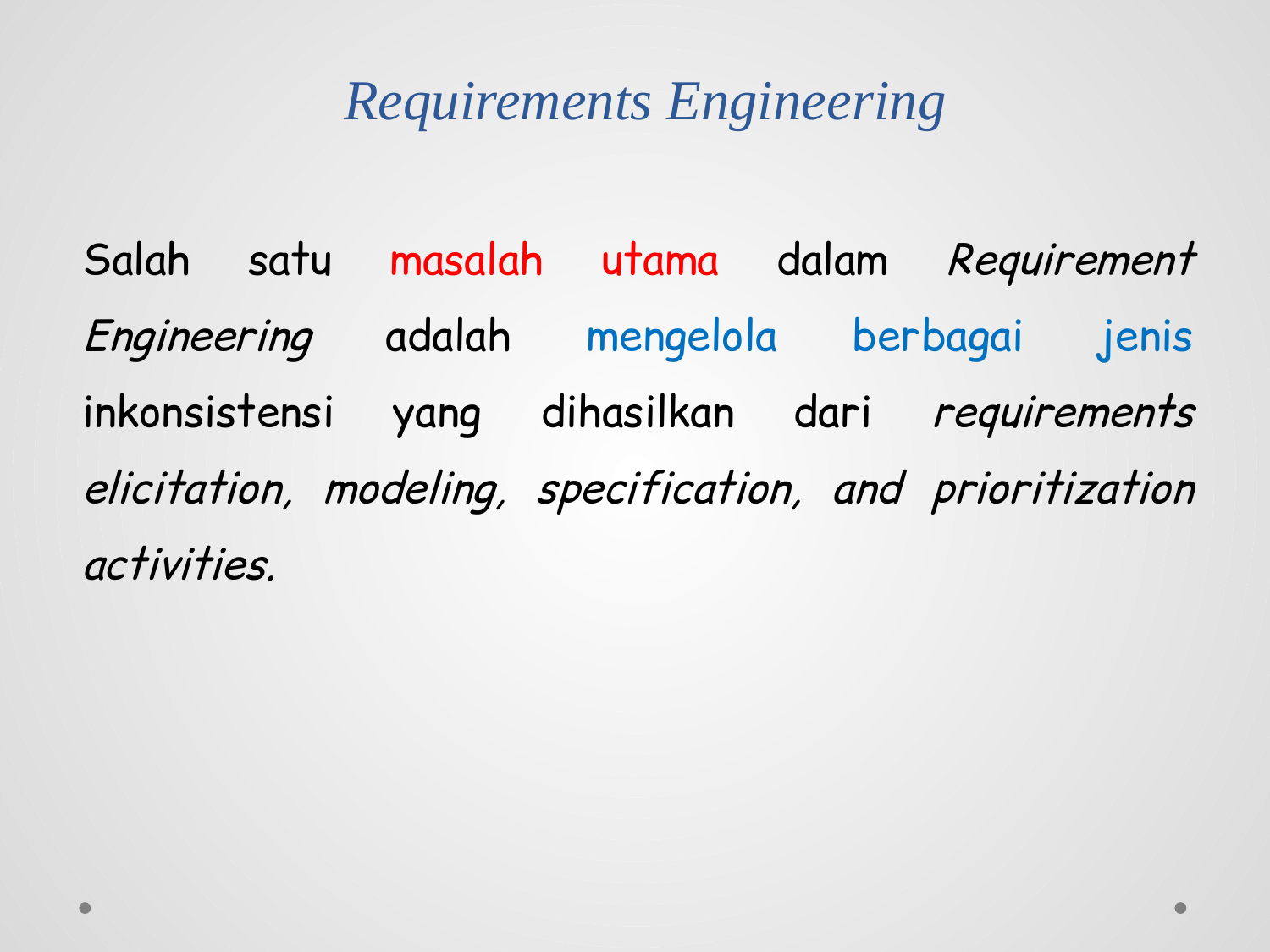

# Requirements Engineering
Salah satu masalah utama dalam Requirement Engineering adalah mengelola berbagai jenis inkonsistensi yang dihasilkan dari requirements elicitation, modeling, specification, and prioritization activities.